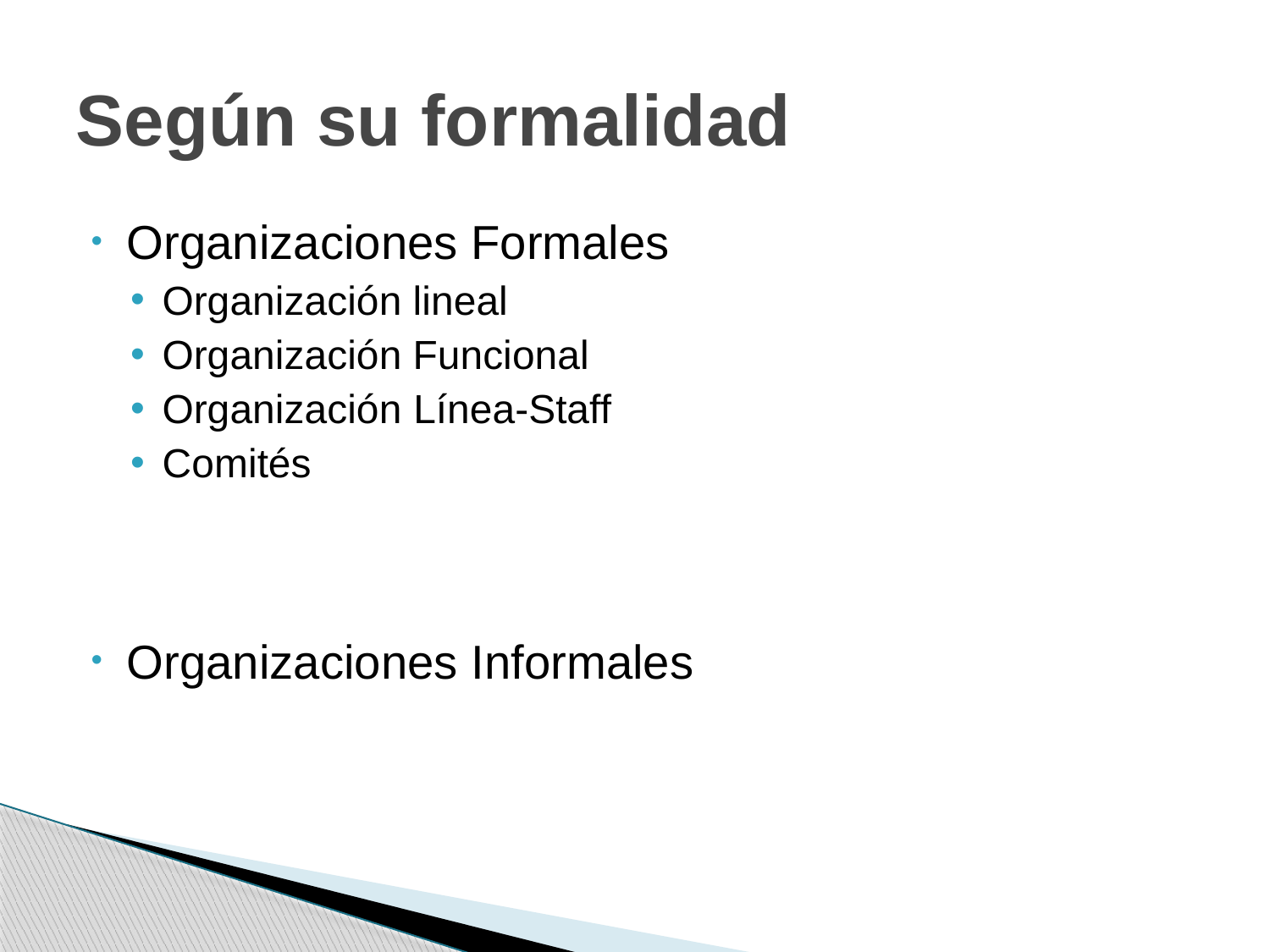

# Según su formalidad
Organizaciones Formales
Organización lineal
Organización Funcional
Organización Línea-Staff
Comités

Organizaciones Informales